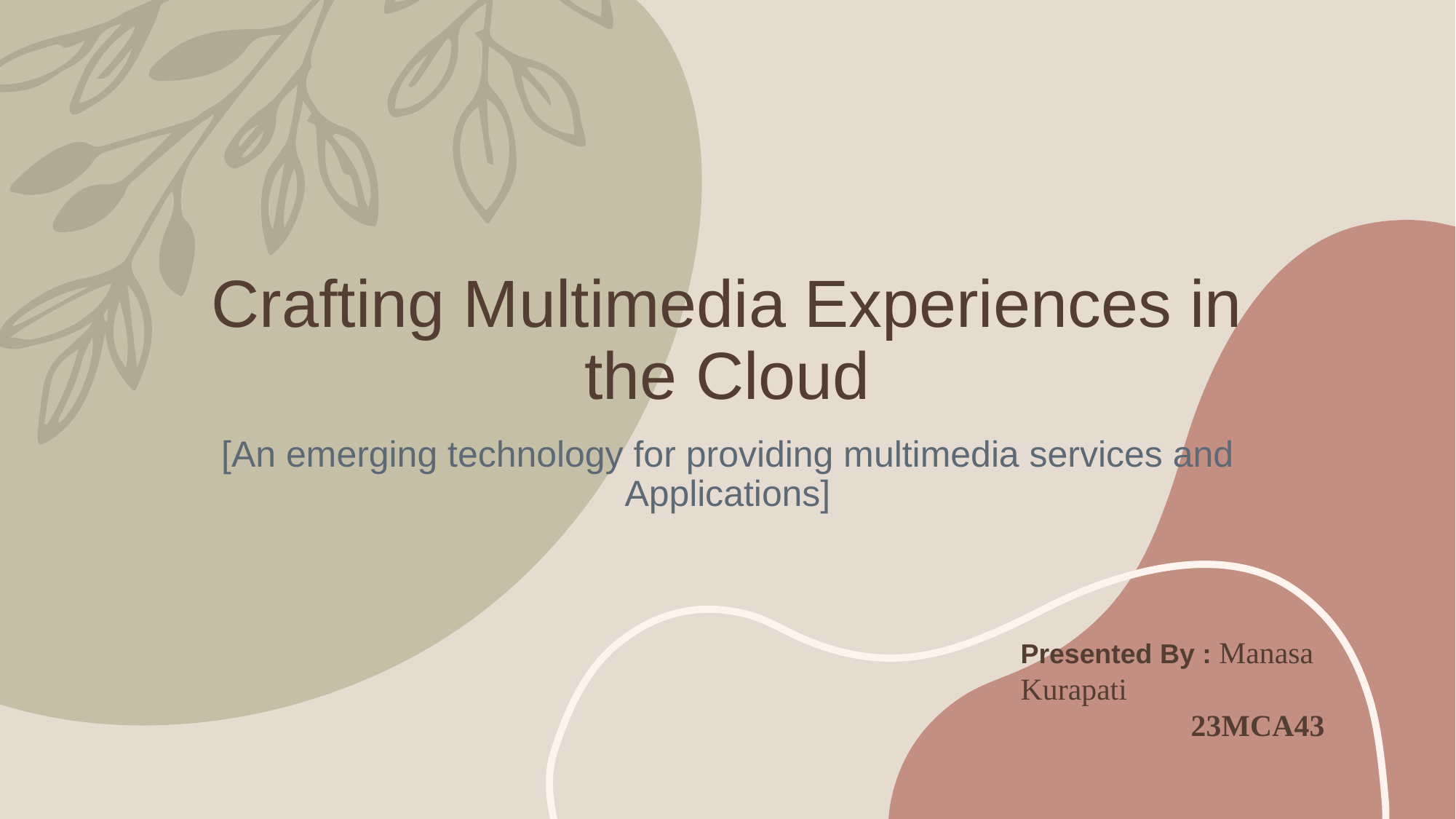

# Crafting Multimedia Experiences in the Cloud
[An emerging technology for providing multimedia services and Applications]
Presented By : Manasa Kurapati
 	        23MCA43